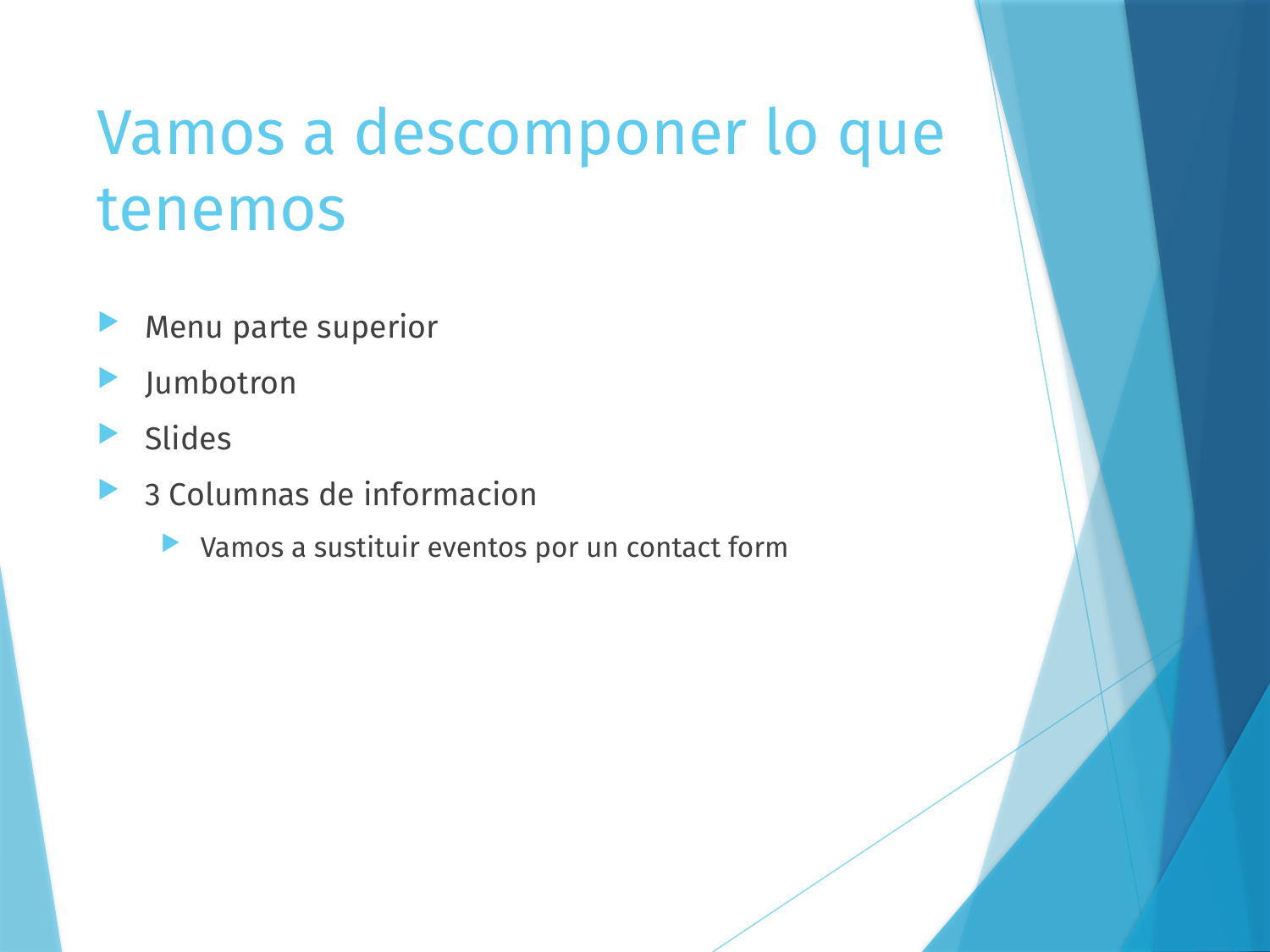

# Vamos a descomponer lo que tenemos
Menu parte superior
Jumbotron
Slides
3 Columnas de informacion
Vamos a sustituir eventos por un contact form